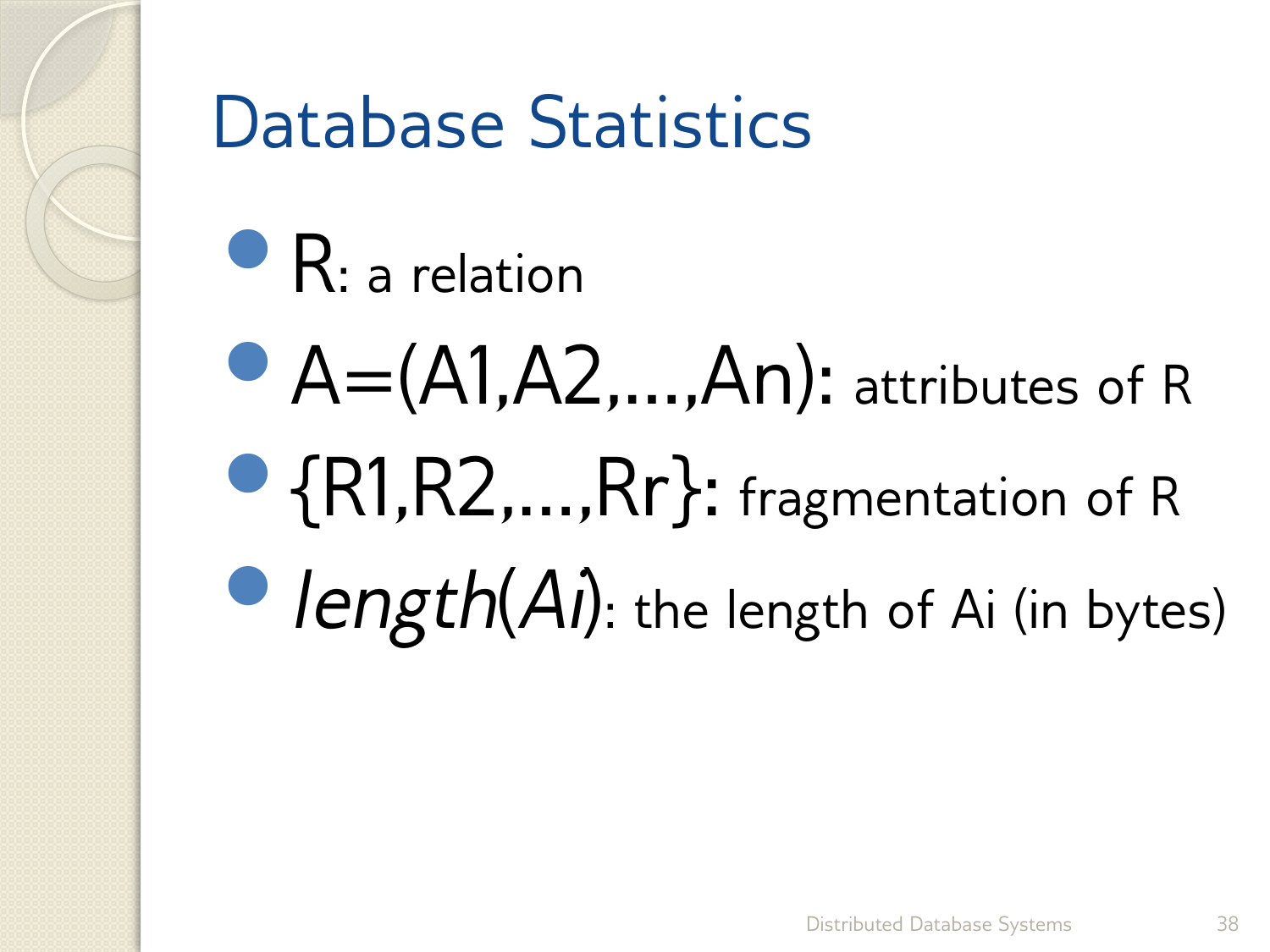

# Database Statistics
R: a relation
A=(A1,A2,…,An): attributes of R
{R1,R2,…,Rr}: fragmentation of R
length(Ai): the length of Ai (in bytes)

Distributed Database Systems
38